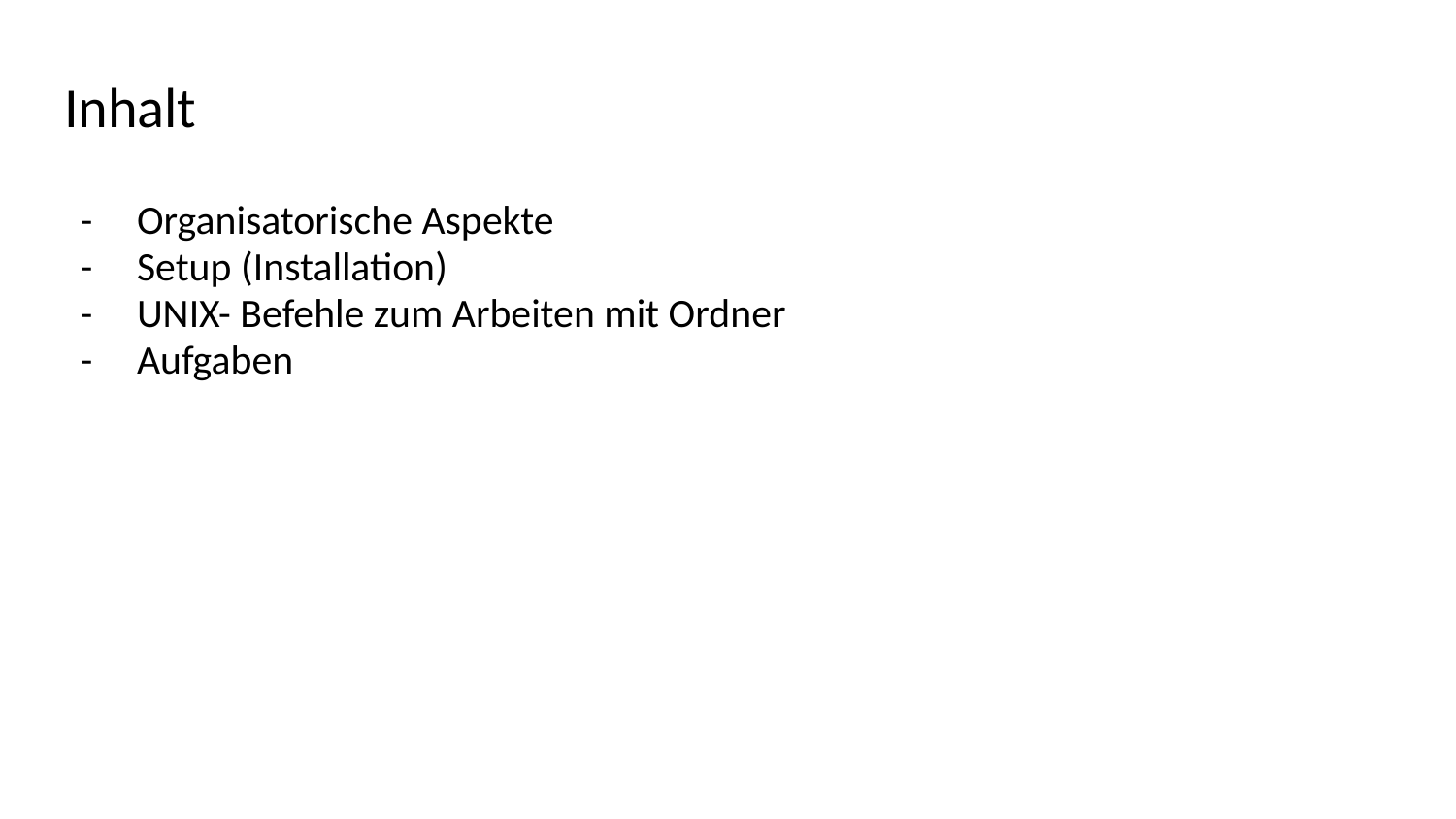

# Inhalt
Organisatorische Aspekte
Setup (Installation)
UNIX- Befehle zum Arbeiten mit Ordner
Aufgaben